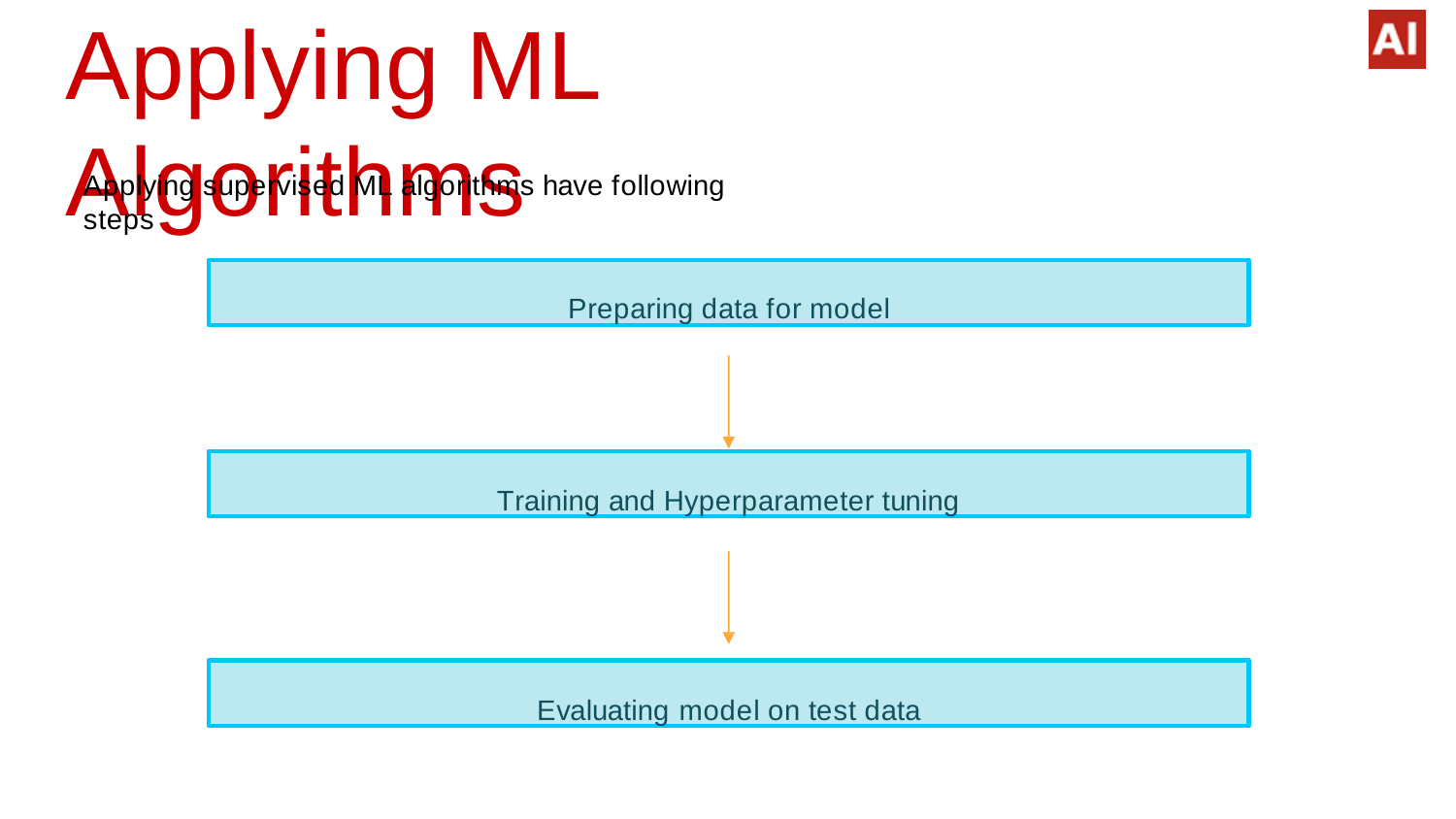

# Applying ML Algorithms
Applying supervised ML algorithms have following steps

Preparing data for model

Training and Hyperparameter tuning

Evaluating model on test data